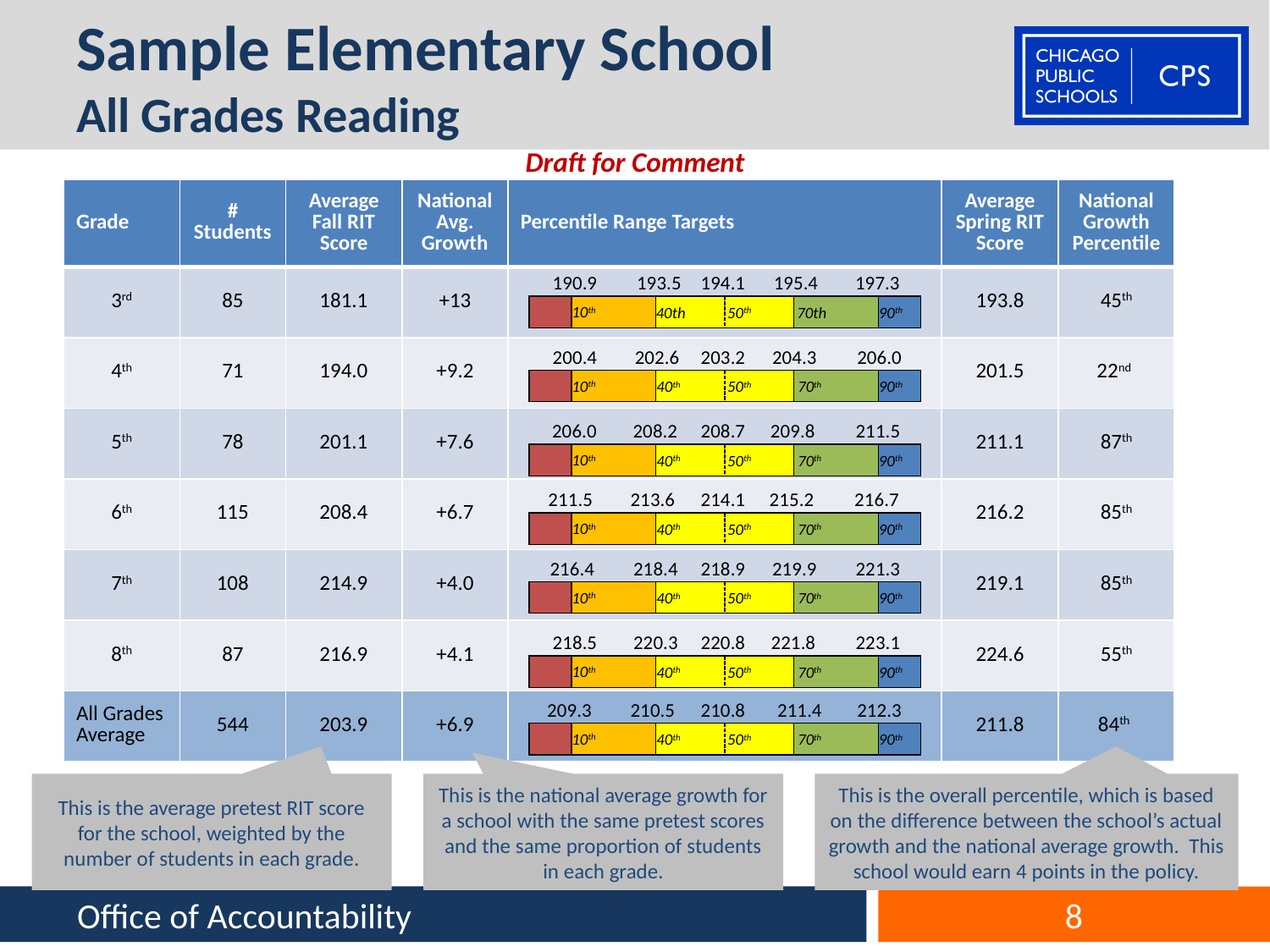

# Sample Elementary School All Grades Reading
Draft for Comment
| Grade | # Students | Average Fall RIT Score | National Avg. Growth | Percentile Range Targets | Average Spring RIT Score | National Growth Percentile |
| --- | --- | --- | --- | --- | --- | --- |
| 3rd | 85 | 181.1 | +13 |  | 193.8 | 45th |
| 4th | 71 | 194.0 | +9.2 |  | 201.5 | 22nd |
| 5th | 78 | 201.1 | +7.6 |  | 211.1 | 87th |
| 6th | 115 | 208.4 | +6.7 |  | 216.2 | 85th |
| 7th | 108 | 214.9 | +4.0 |  | 219.1 | 85th |
| 8th | 87 | 216.9 | +4.1 |  | 224.6 | 55th |
| All Grades Average | 544 | 203.9 | +6.9 |  | 211.8 | 84th |
190.9
193.5
194.1
195.4
197.3
10th

40th
50th
70th

90th

200.4
202.6
203.2
204.3
206.0
10th

40th
50th
70th

90th

206.0
208.2
208.7
209.8
211.5
10th

40th
50th
70th

90th

211.5
213.6
214.1
215.2
216.7
10th

40th
50th
70th

90th

216.4
218.4
218.9
219.9
221.3
10th

40th
50th
70th

90th

218.5
220.3
220.8
221.8
223.1
10th

40th
50th
70th

90th

209.3
210.5
210.8
211.4
212.3
10th

40th
50th
70th

90th

This is the average pretest RIT score for the school, weighted by the number of students in each grade.
This is the national average growth for a school with the same pretest scores and the same proportion of students in each grade.
This is the overall percentile, which is based on the difference between the school’s actual growth and the national average growth.  This school would earn 4 points in the policy.
Office of Accountability
8